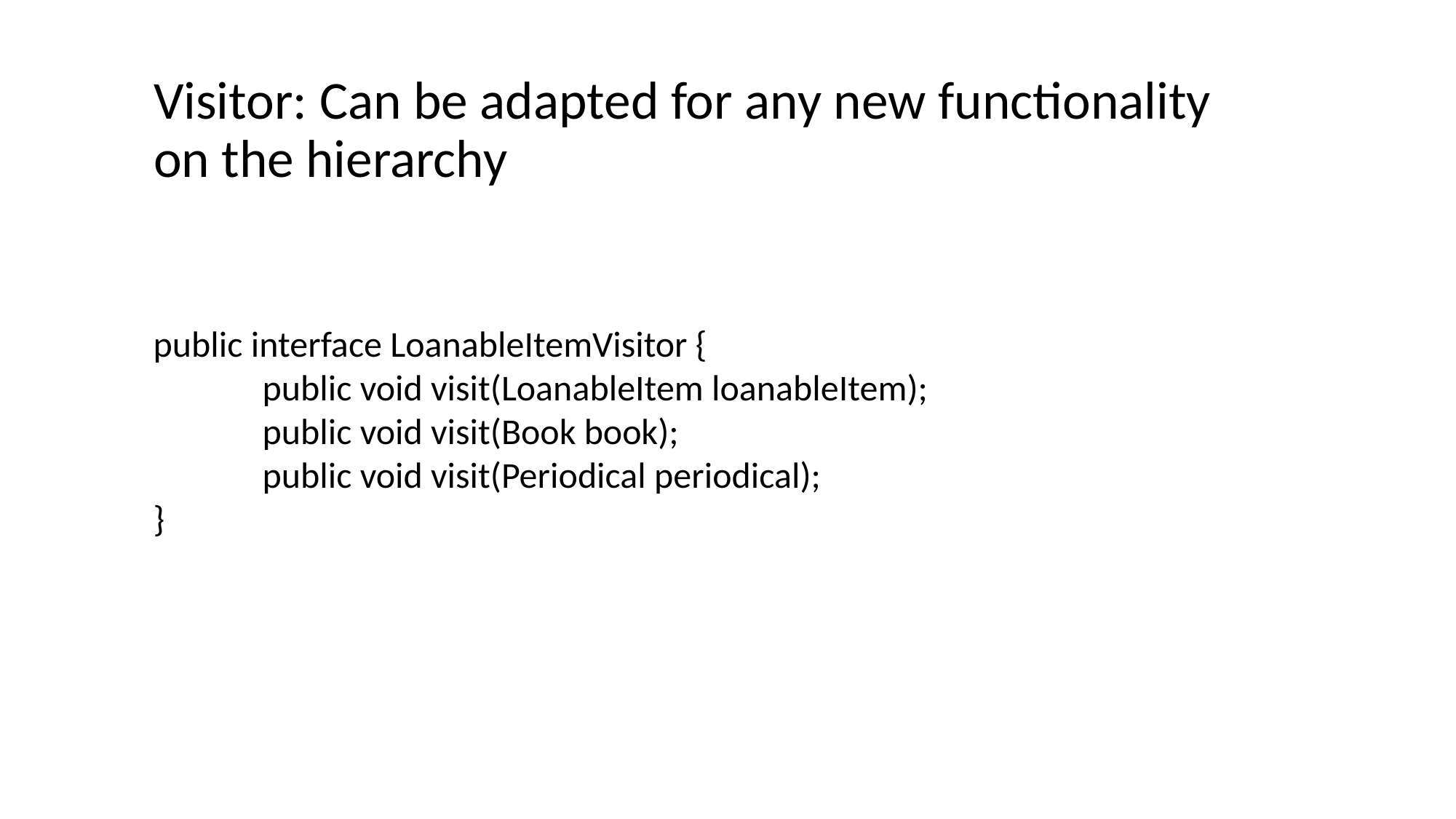

# Visitor: Can be adapted for any new functionality on the hierarchy
public interface LoanableItemVisitor {
  	public void visit(LoanableItem loanableItem);
  	public void visit(Book book);
  	public void visit(Periodical periodical);
}